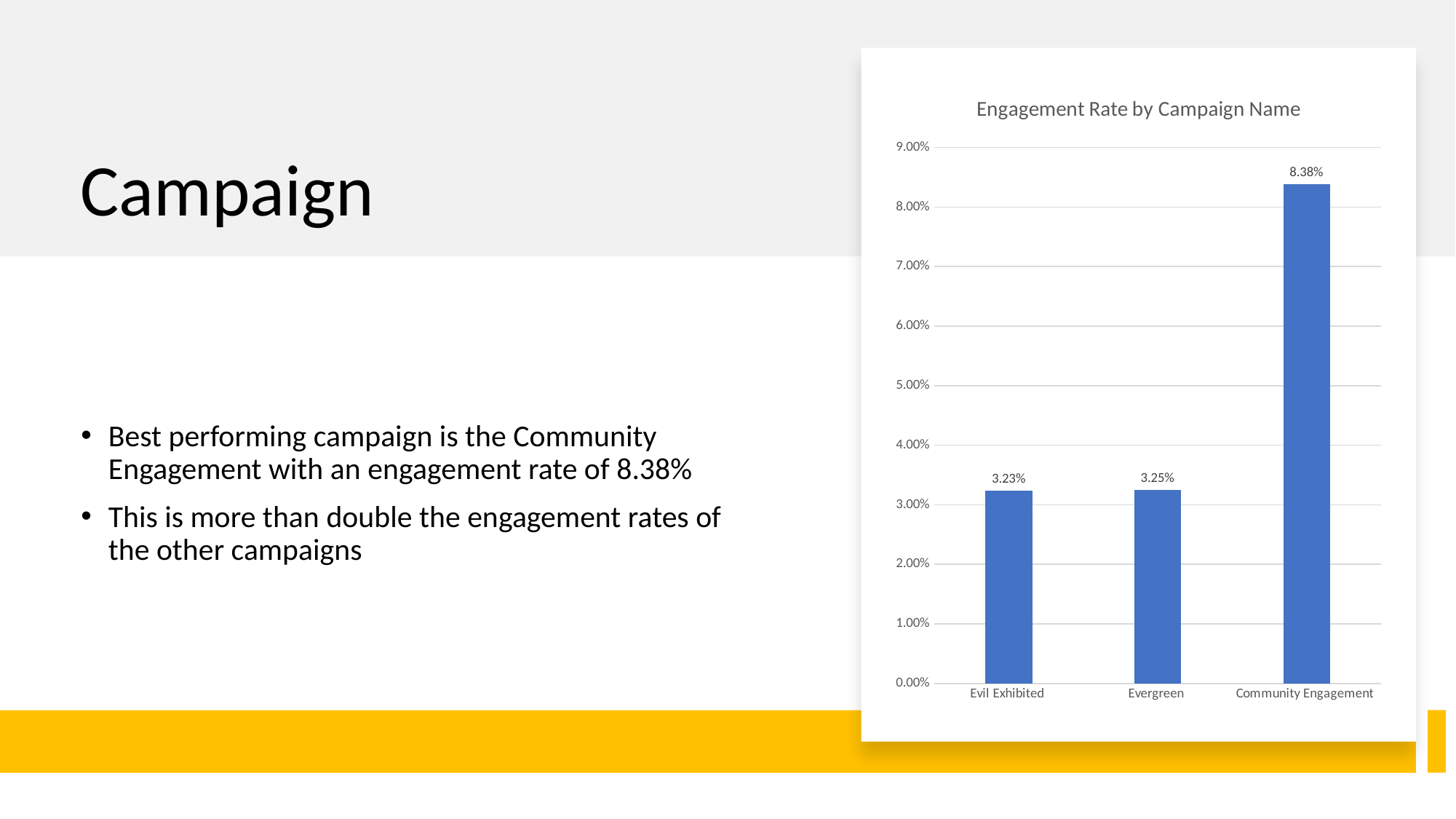

# Campaign

### Chart: Engagement Rate by Campaign Name

| Category | Total |
|---|---|
| Evil Exhibited  | 0.03233261438015899 |
| Evergreen  | 0.03245733328617047 |
| Community Engagement  | 0.08382234524771975 |
Best performing campaign is the Community Engagement with an engagement rate of 8.38%
This is more than double the engagement rates of the other campaigns